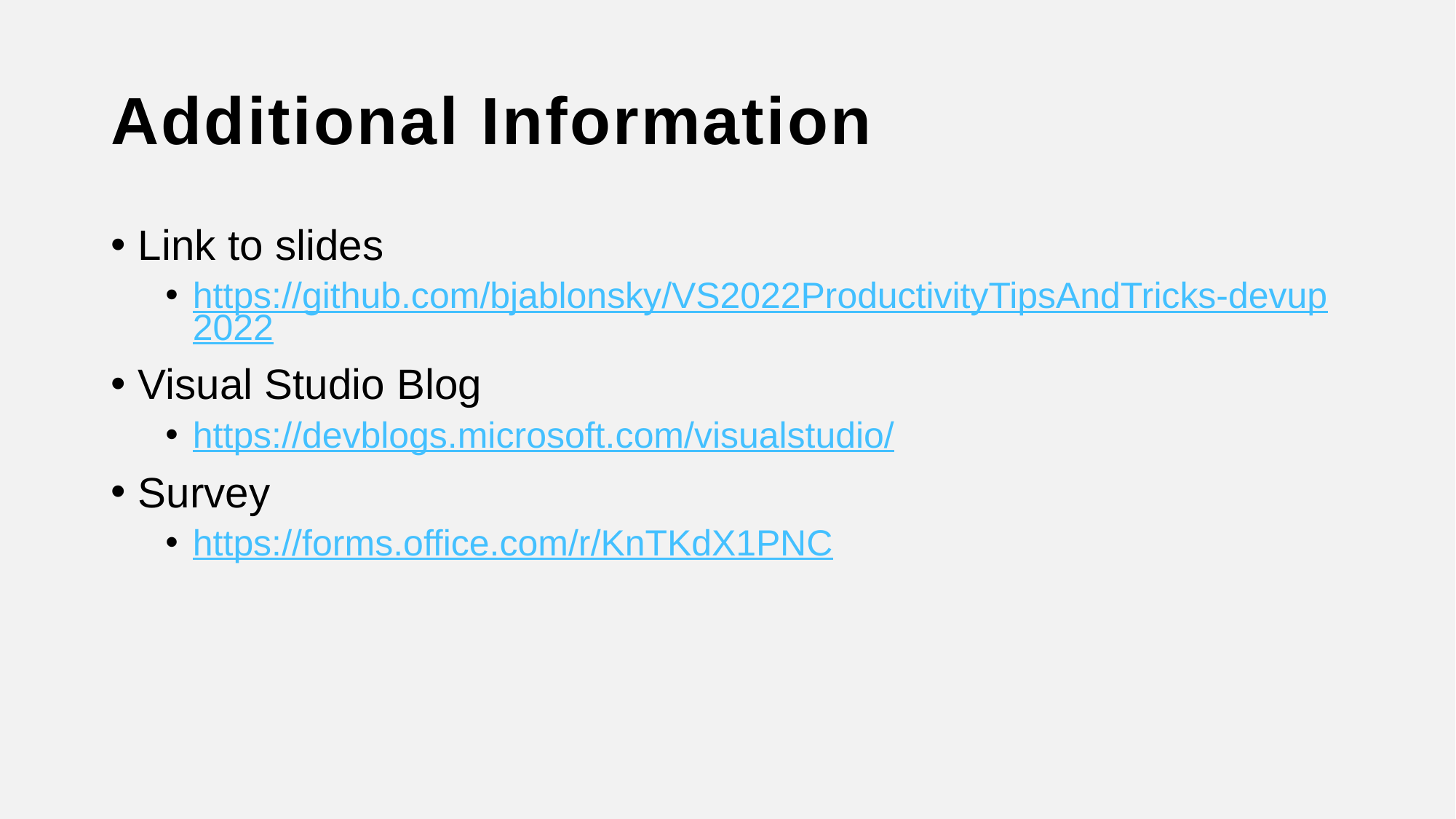

# Additional Information
Link to slides
https://github.com/bjablonsky/VS2022ProductivityTipsAndTricks-devup2022
Visual Studio Blog
https://devblogs.microsoft.com/visualstudio/
Survey
https://forms.office.com/r/KnTKdX1PNC